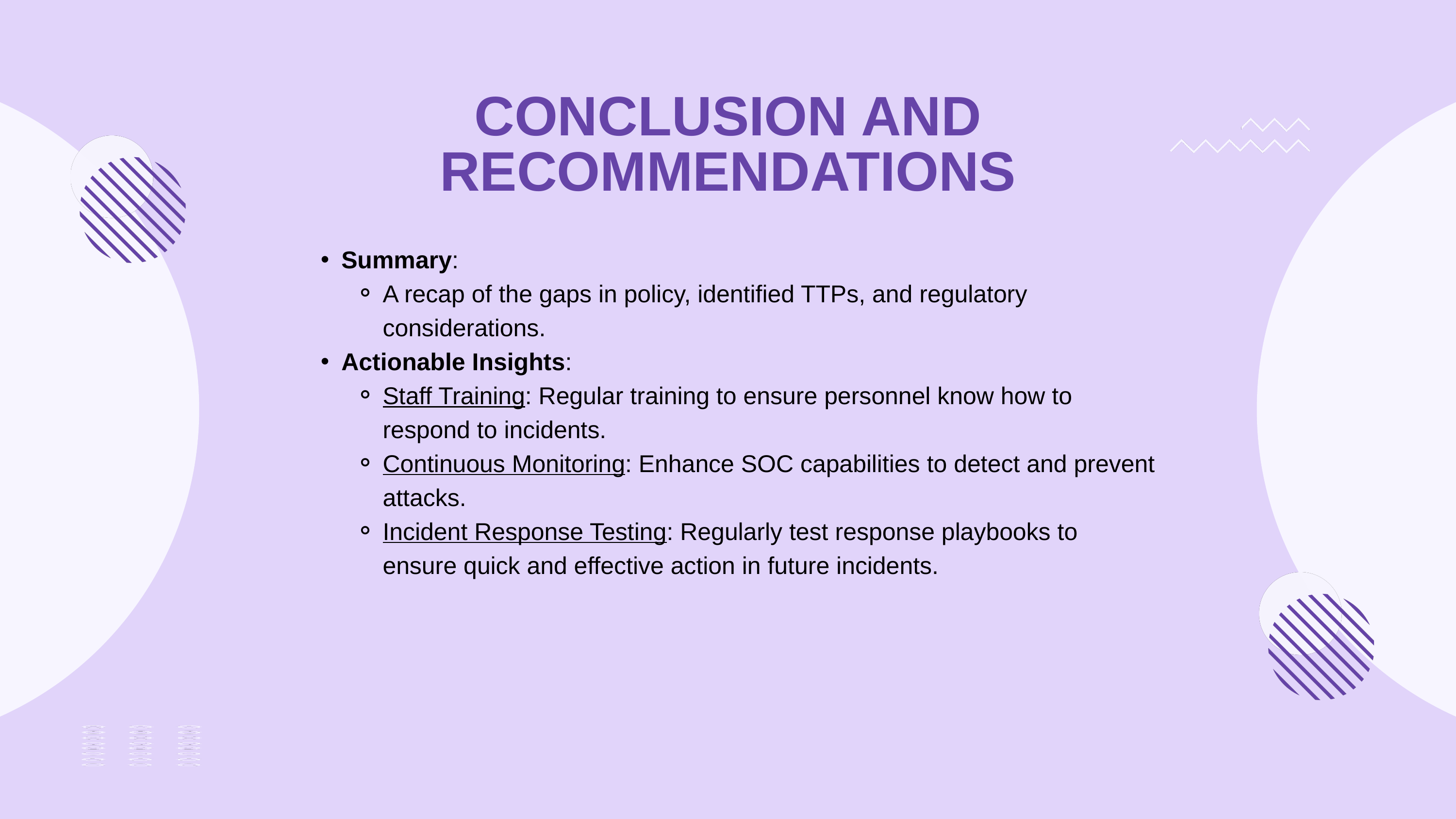

CONCLUSION AND RECOMMENDATIONS

Summary:
A recap of the gaps in policy, identified TTPs, and regulatory considerations.
Actionable Insights:
Staff Training: Regular training to ensure personnel know how to respond to incidents.
Continuous Monitoring: Enhance SOC capabilities to detect and prevent attacks.
Incident Response Testing: Regularly test response playbooks to ensure quick and effective action in future incidents.